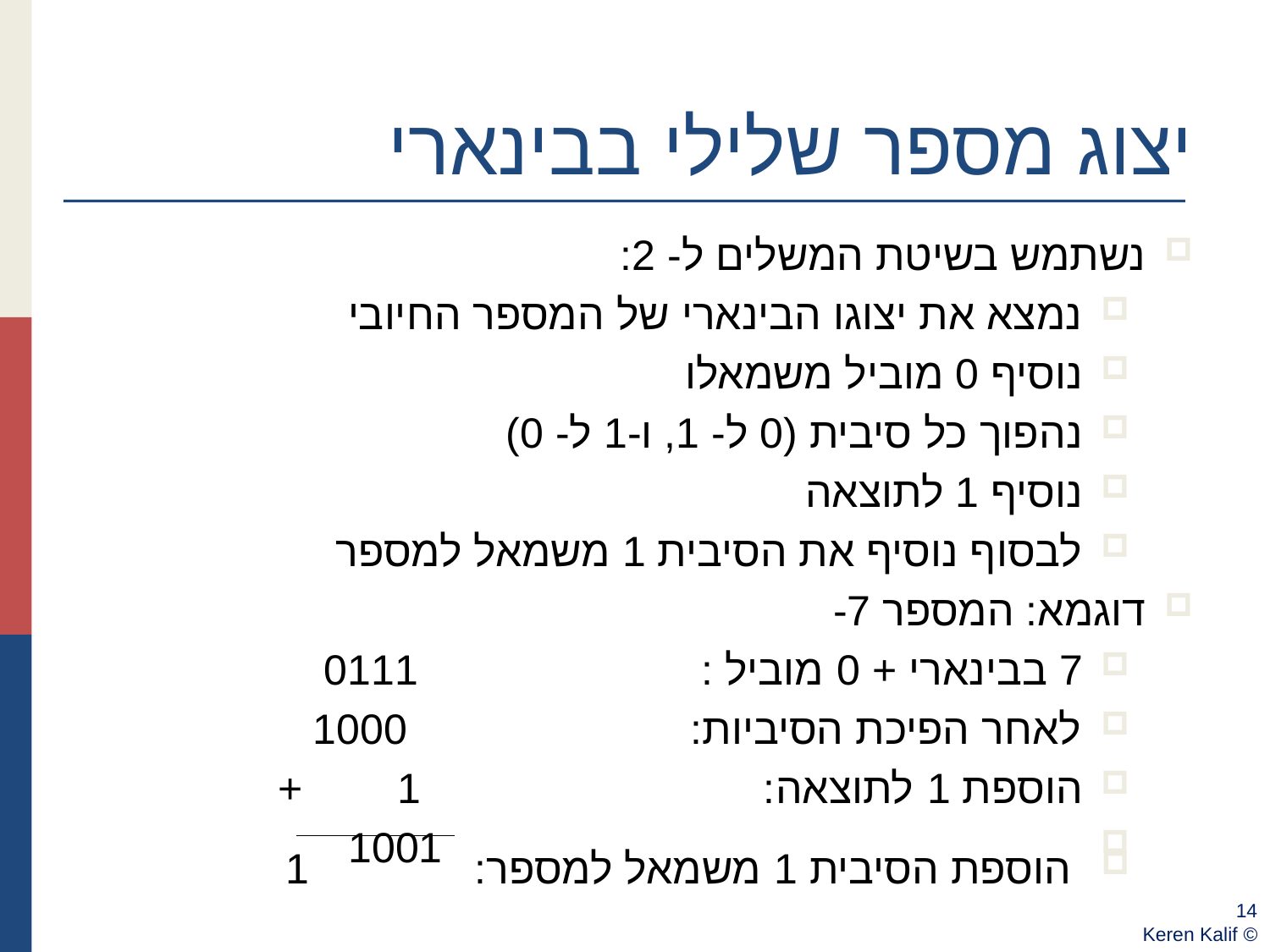

# יצוג מספר שלילי בבינארי
נשתמש בשיטת המשלים ל- 2:
נמצא את יצוגו הבינארי של המספר החיובי
נוסיף 0 מוביל משמאלו
נהפוך כל סיבית (0 ל- 1, ו-1 ל- 0)
נוסיף 1 לתוצאה
לבסוף נוסיף את הסיבית 1 משמאל למספר
דוגמא: המספר 7-
7 בבינארי + 0 מוביל :                        0111
לאחר הפיכת הסיביות:                        1000
הוספת 1 לתוצאה:                             1        +
                                                      1001
 הוספת הסיבית 1 משמאל למספר:              1